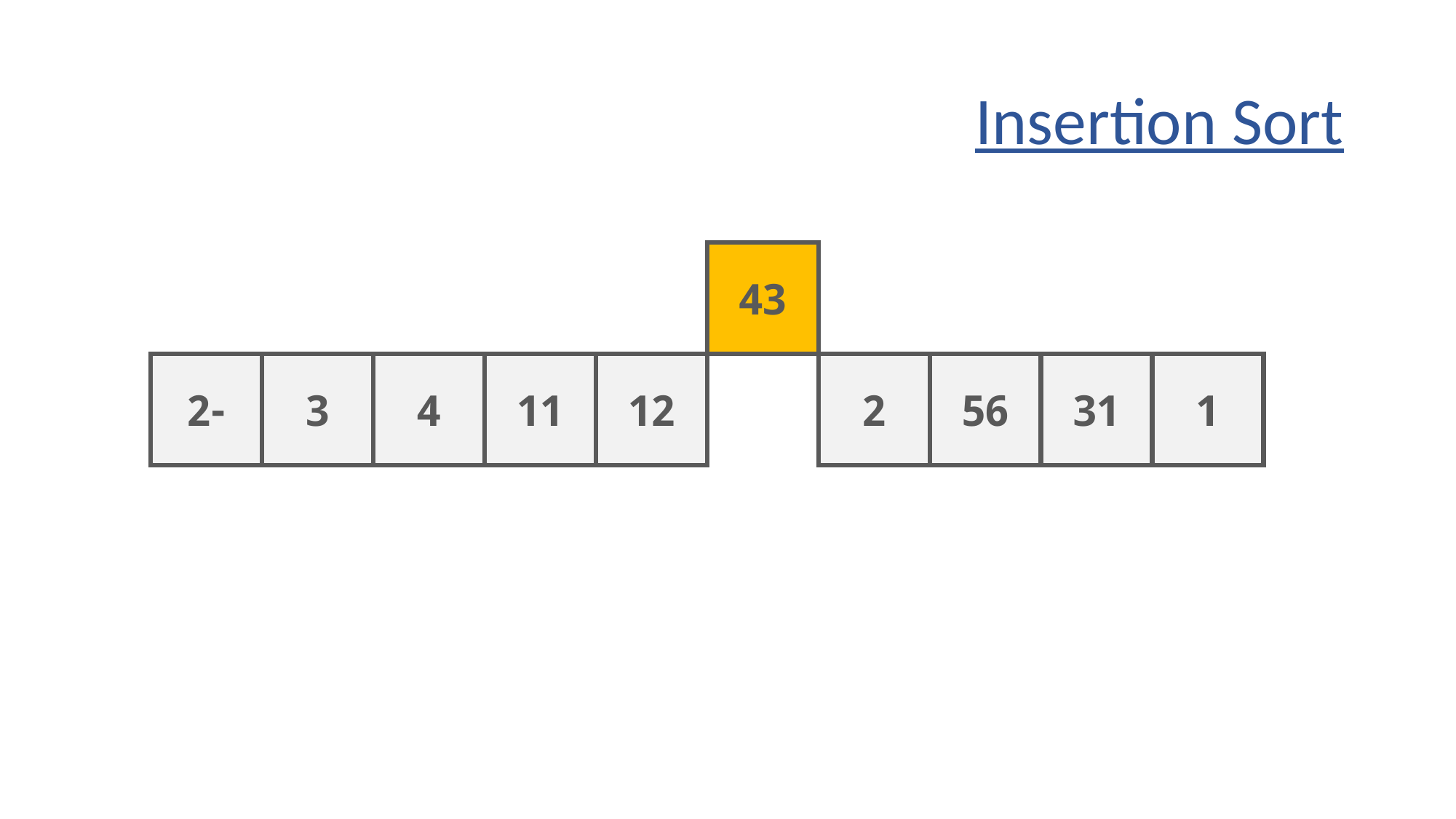

# Insertion Sort
43
-2
3
4
11
12
2
56
31
1